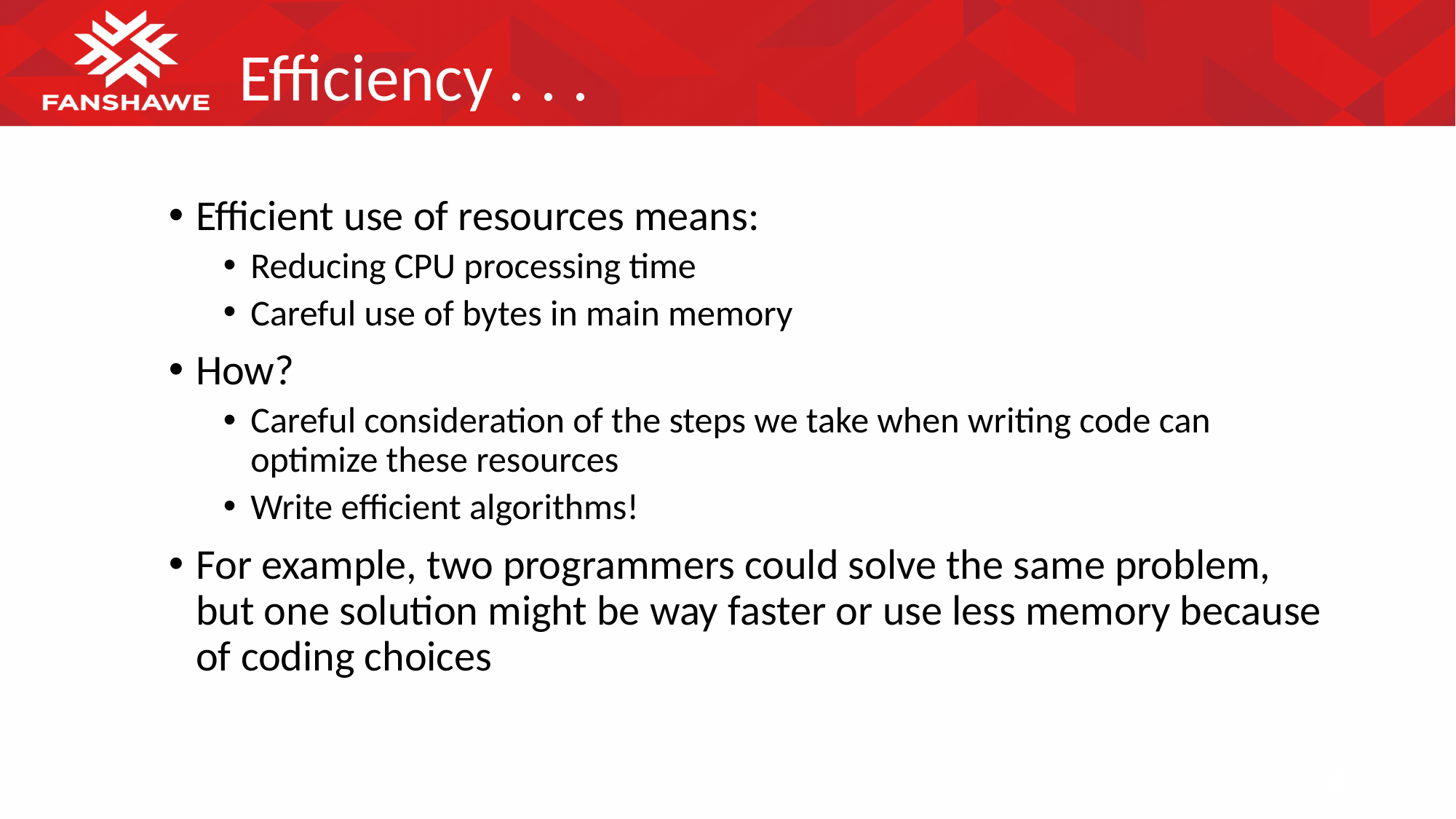

# Efficiency . . .
Efficient use of resources means:
Reducing CPU processing time
Careful use of bytes in main memory
How?
Careful consideration of the steps we take when writing code can optimize these resources
Write efficient algorithms!
For example, two programmers could solve the same problem, but one solution might be way faster or use less memory because of coding choices

6